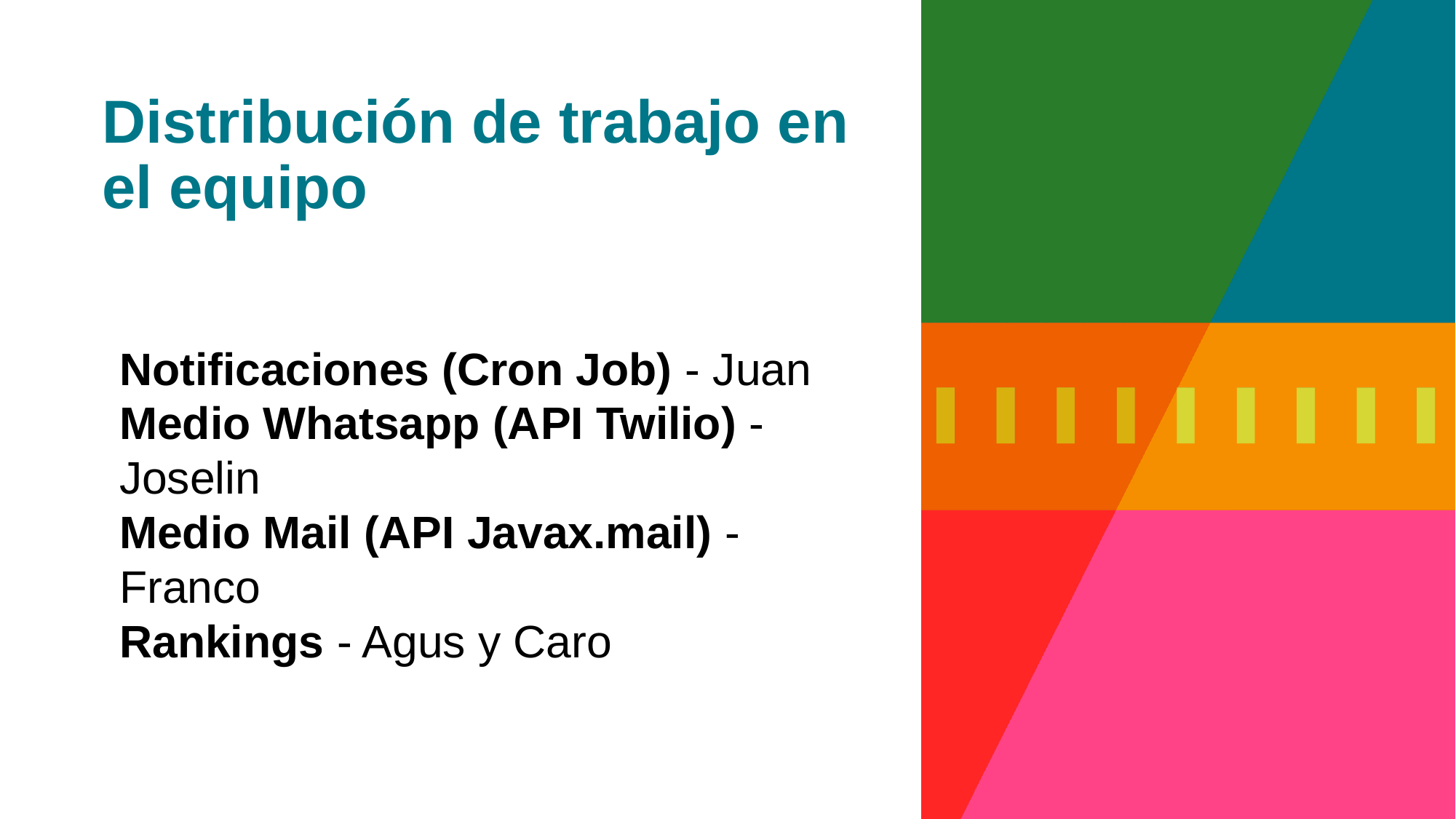

# Distribución de trabajo en el equipo
Notificaciones (Cron Job) - Juan
Medio Whatsapp (API Twilio) - Joselin
Medio Mail (API Javax.mail) - Franco
Rankings - Agus y Caro